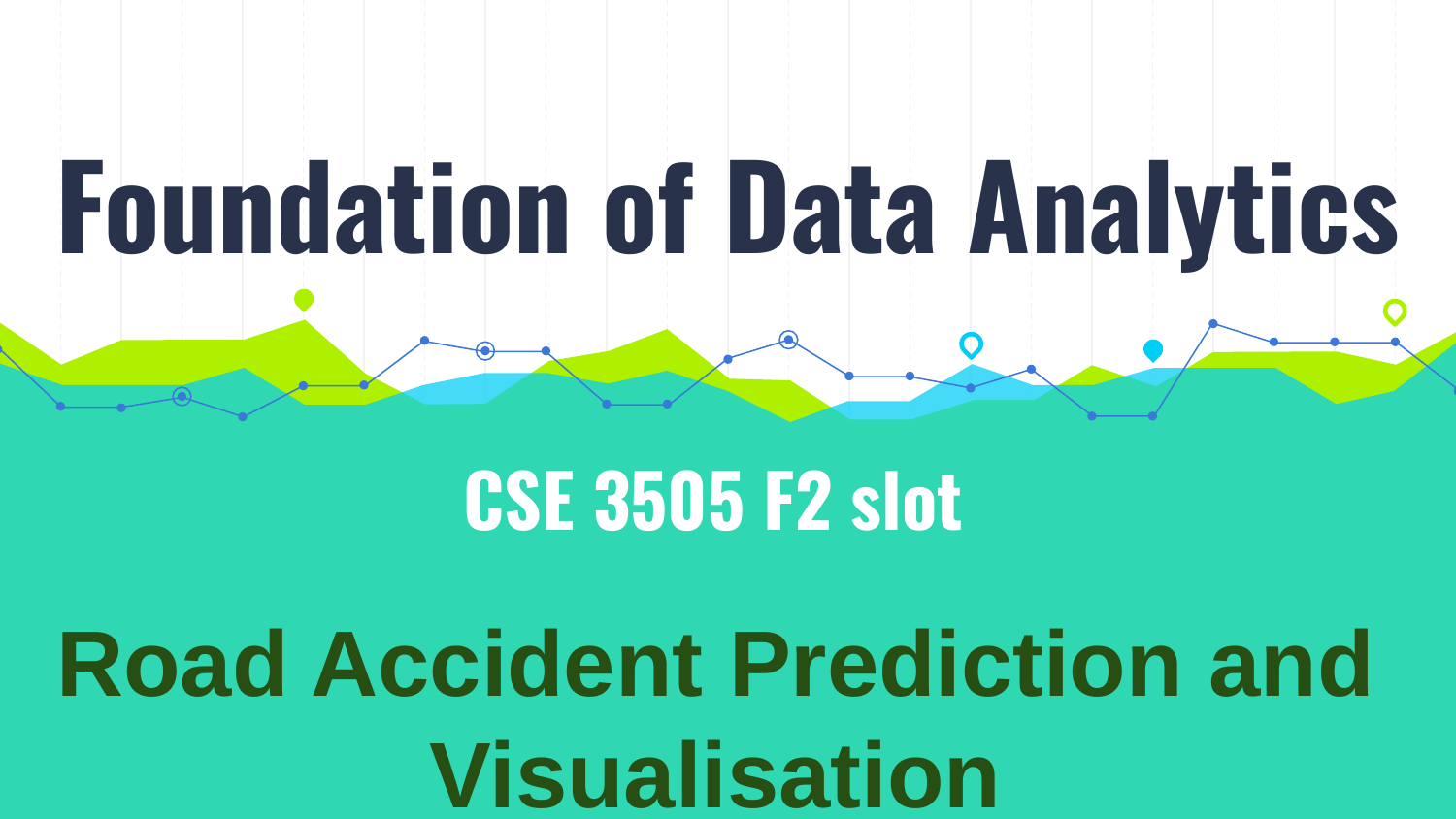

# Foundation of Data Analytics

CSE 3505 F2 slot

Road Accident Prediction and Visualisation